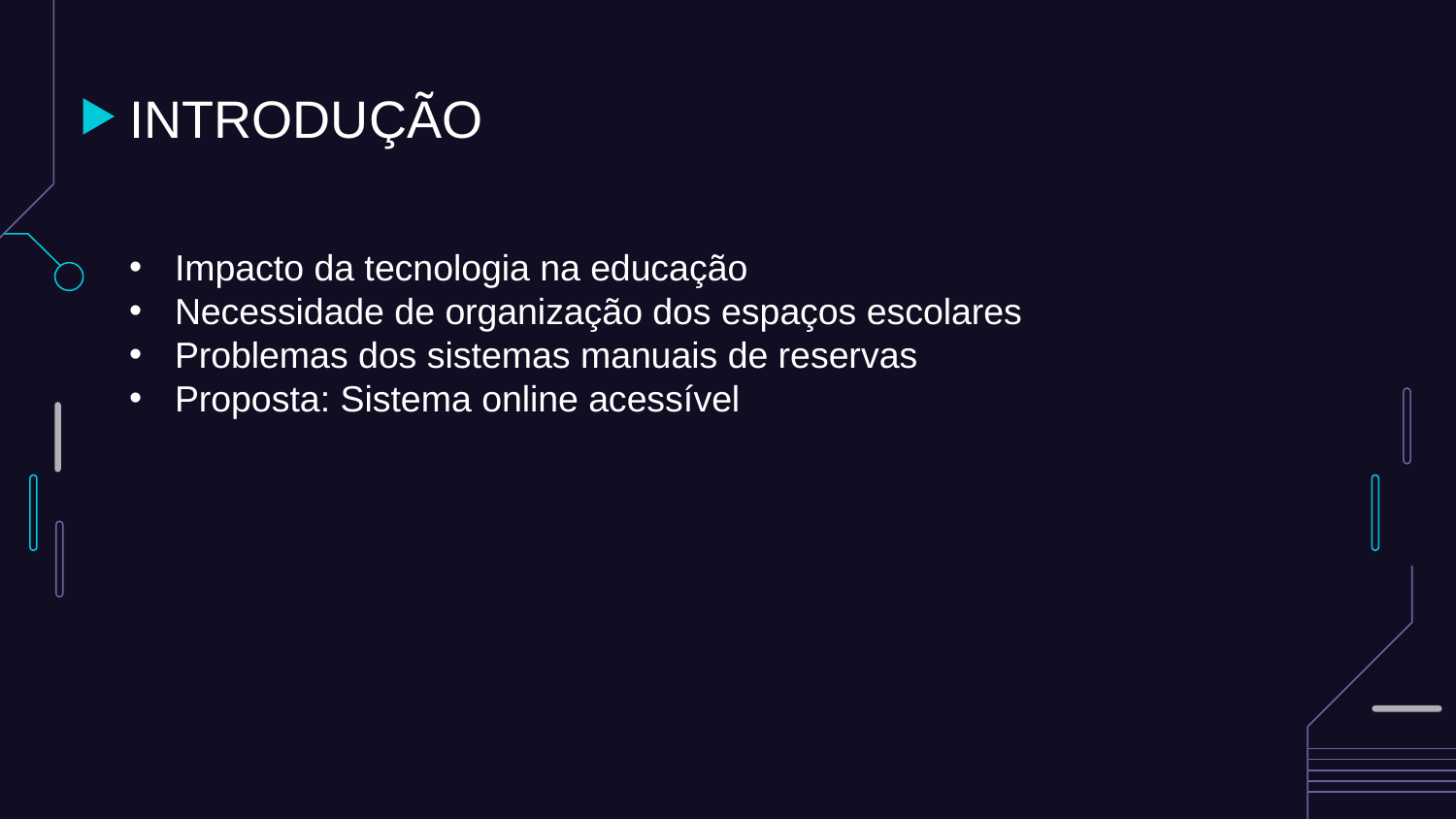

# INTRODUÇÃO

Impacto da tecnologia na educação
Necessidade de organização dos espaços escolares
Problemas dos sistemas manuais de reservas
Proposta: Sistema online acessível